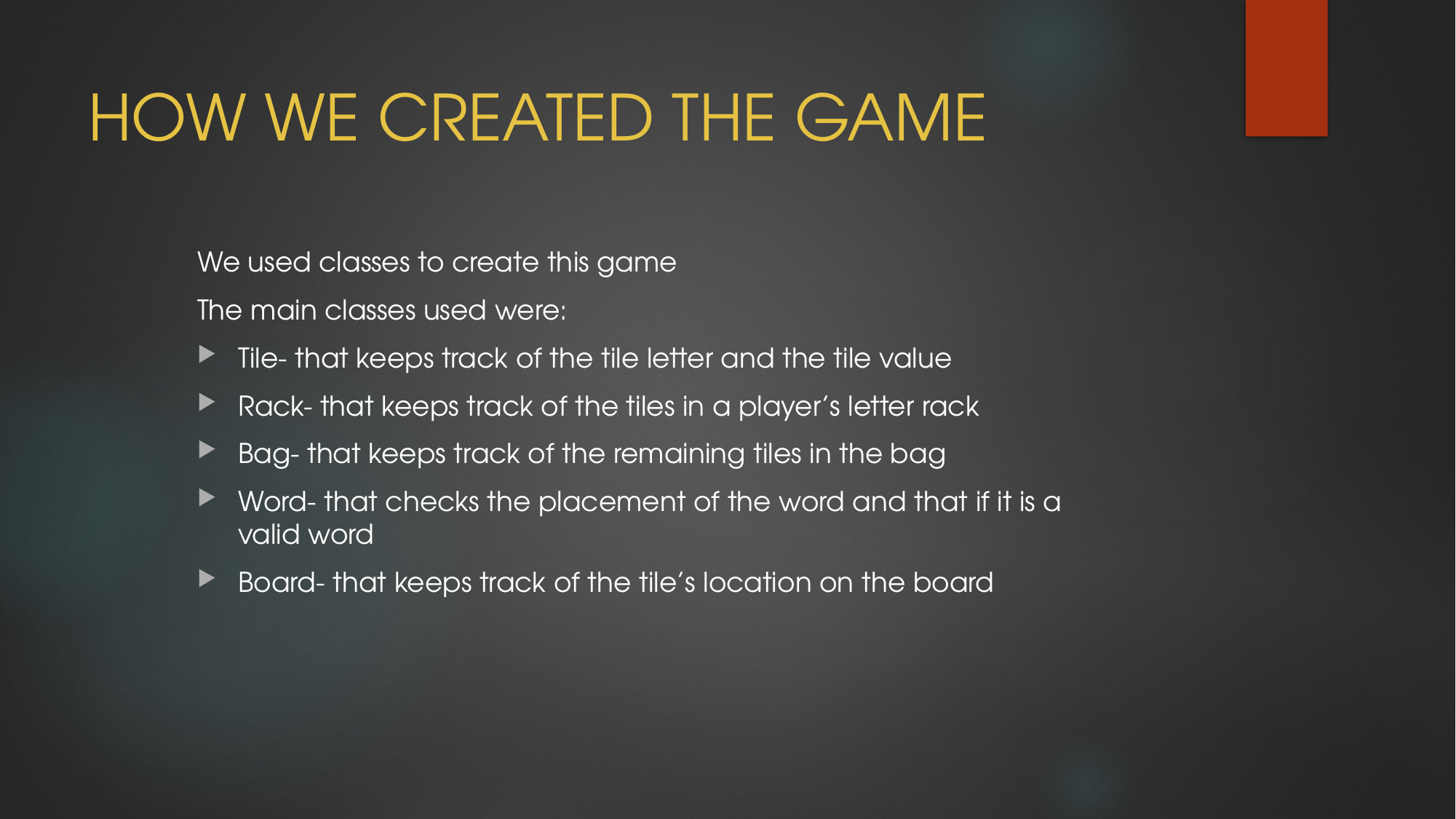

# HOW WE CREATED THE GAME
We used classes to create this game
The main classes used were:
Tile- that keeps track of the tile letter and the tile value
Rack- that keeps track of the tiles in a player’s letter rack
Bag- that keeps track of the remaining tiles in the bag
Word- that checks the placement of the word and that if it is a valid word
Board- that keeps track of the tile’s location on the board